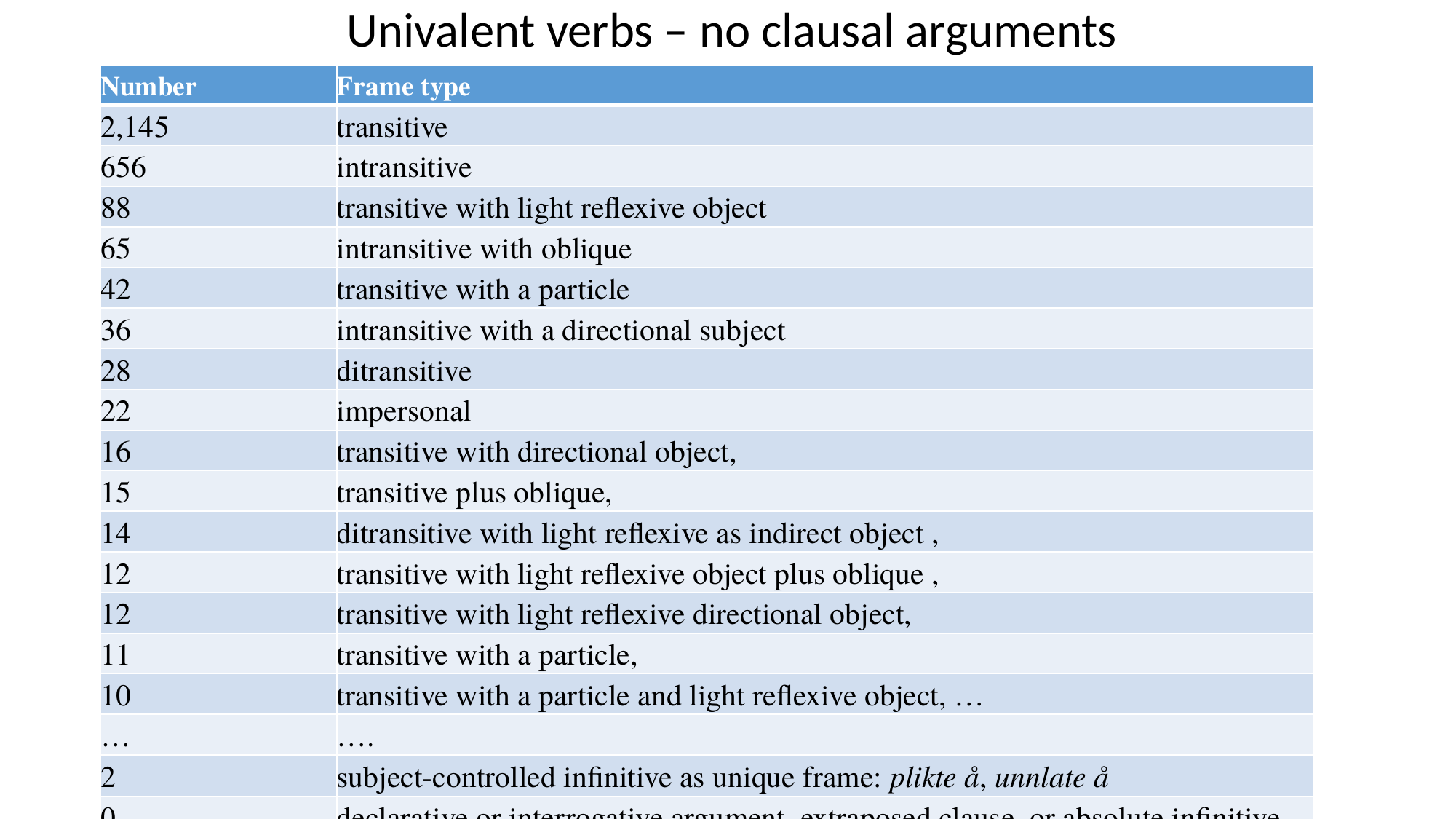

# Univalent verbs – no clausal arguments

| Number | Frame type |
| --- | --- |
| 2,145 | transitive |
| 656 | intransitive |
| 88 | transitive with light reflexive object |
| 65 | intransitive with oblique |
| 42 | transitive with a particle |
| 36 | intransitive with a directional subject |
| 28 | ditransitive |
| 22 | impersonal |
| 16 | transitive with directional object, |
| 15 | transitive plus oblique, |
| 14 | ditransitive with light reflexive as indirect object , |
| 12 | transitive with light reflexive object plus oblique , |
| 12 | transitive with light reflexive directional object, |
| 11 | transitive with a particle, |
| 10 | transitive with a particle and light reflexive object, … |
| … | …. |
| 2 | subject-controlled infinitive as unique frame: plikte å, unnlate å |
| 0 | declarative or interrogative argument, extraposed clause, or absolute infinitive |